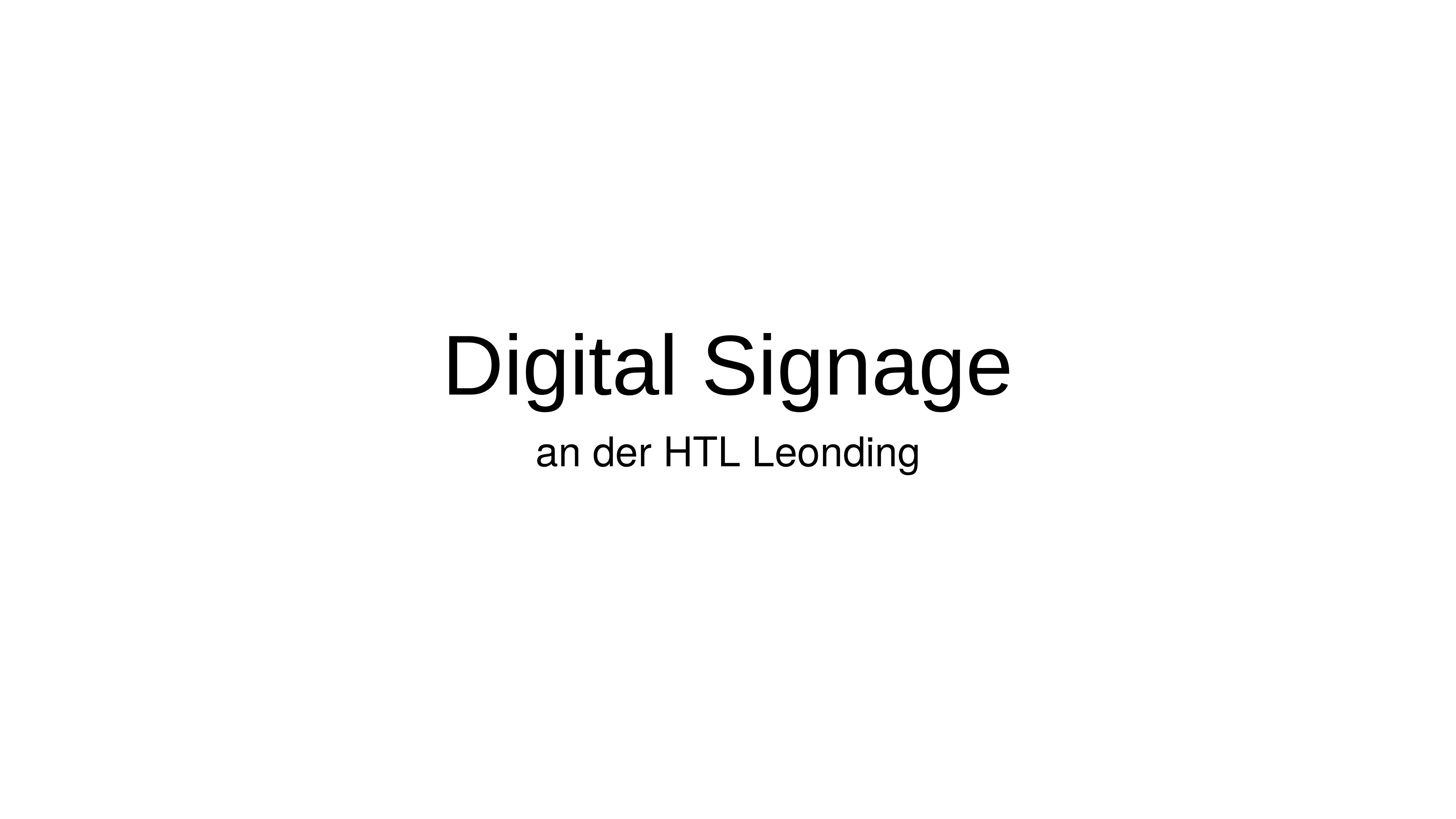

# Digital Signage
an der HTL Leonding